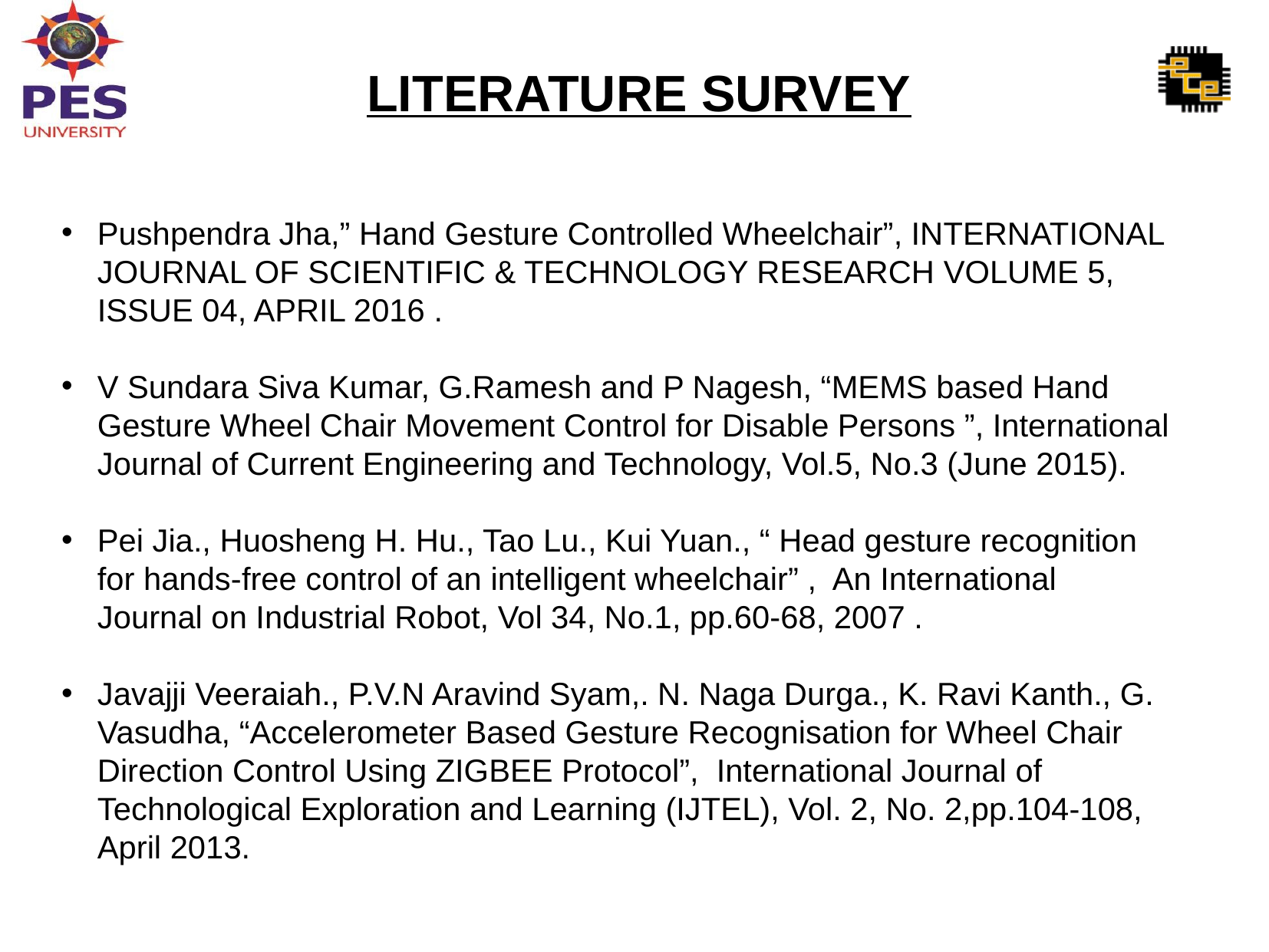

LITERATURE SURVEY
Pushpendra Jha,” Hand Gesture Controlled Wheelchair”, INTERNATIONAL JOURNAL OF SCIENTIFIC & TECHNOLOGY RESEARCH VOLUME 5, ISSUE 04, APRIL 2016 .

V Sundara Siva Kumar, G.Ramesh and P Nagesh, “MEMS based Hand Gesture Wheel Chair Movement Control for Disable Persons ”, International Journal of Current Engineering and Technology, Vol.5, No.3 (June 2015).

Pei Jia., Huosheng H. Hu., Tao Lu., Kui Yuan., “ Head gesture recognition for hands-free control of an intelligent wheelchair” ,  An International Journal on Industrial Robot, Vol 34, No.1, pp.60-68, 2007 .

Javajji Veeraiah., P.V.N Aravind Syam,. N. Naga Durga., K. Ravi Kanth., G. Vasudha, “Accelerometer Based Gesture Recognisation for Wheel Chair Direction Control Using ZIGBEE Protocol”,  International Journal of Technological Exploration and Learning (IJTEL), Vol. 2, No. 2,pp.104-108, April 2013.